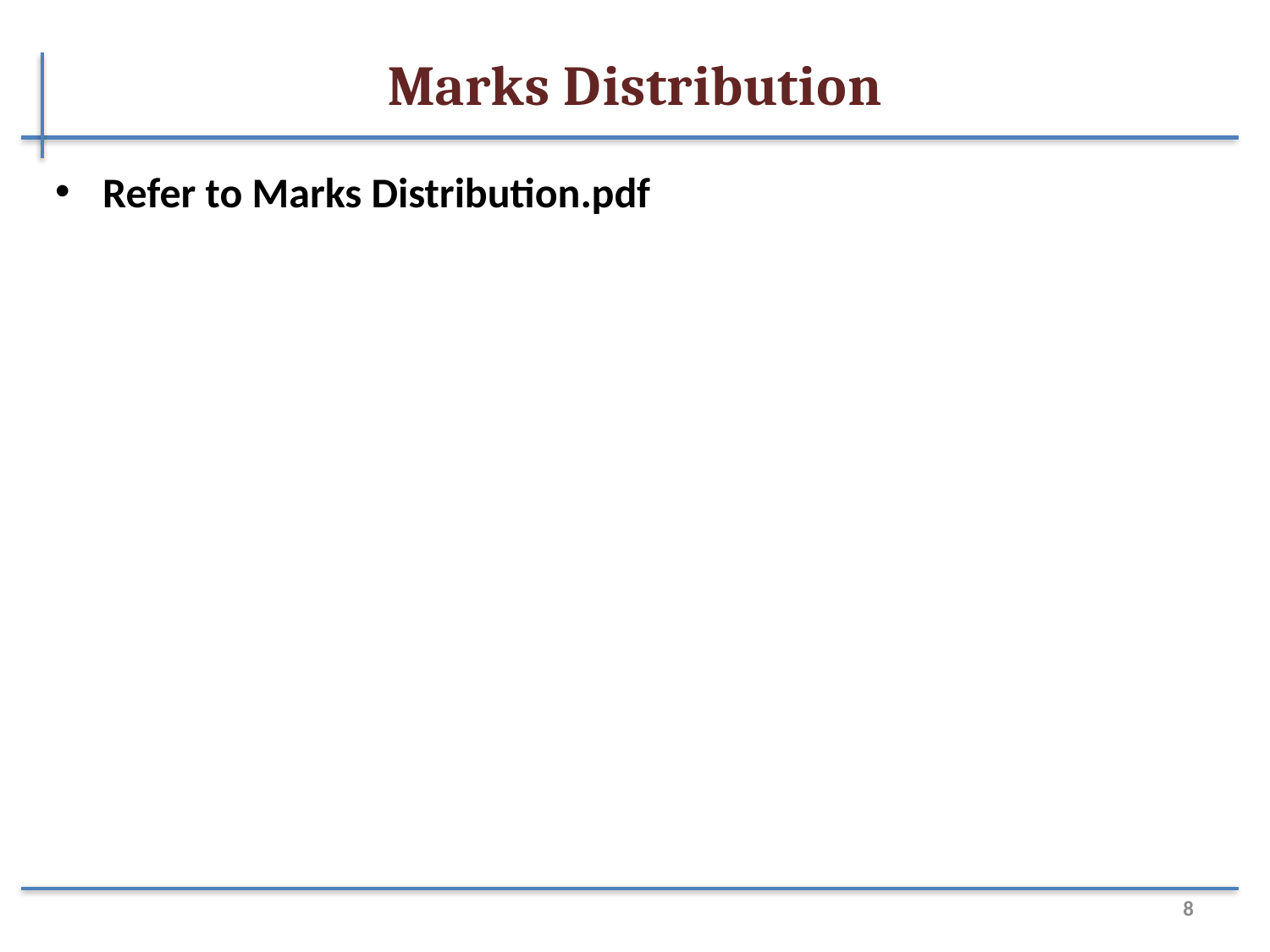

# Marks Distribution
Refer to Marks Distribution.pdf

8